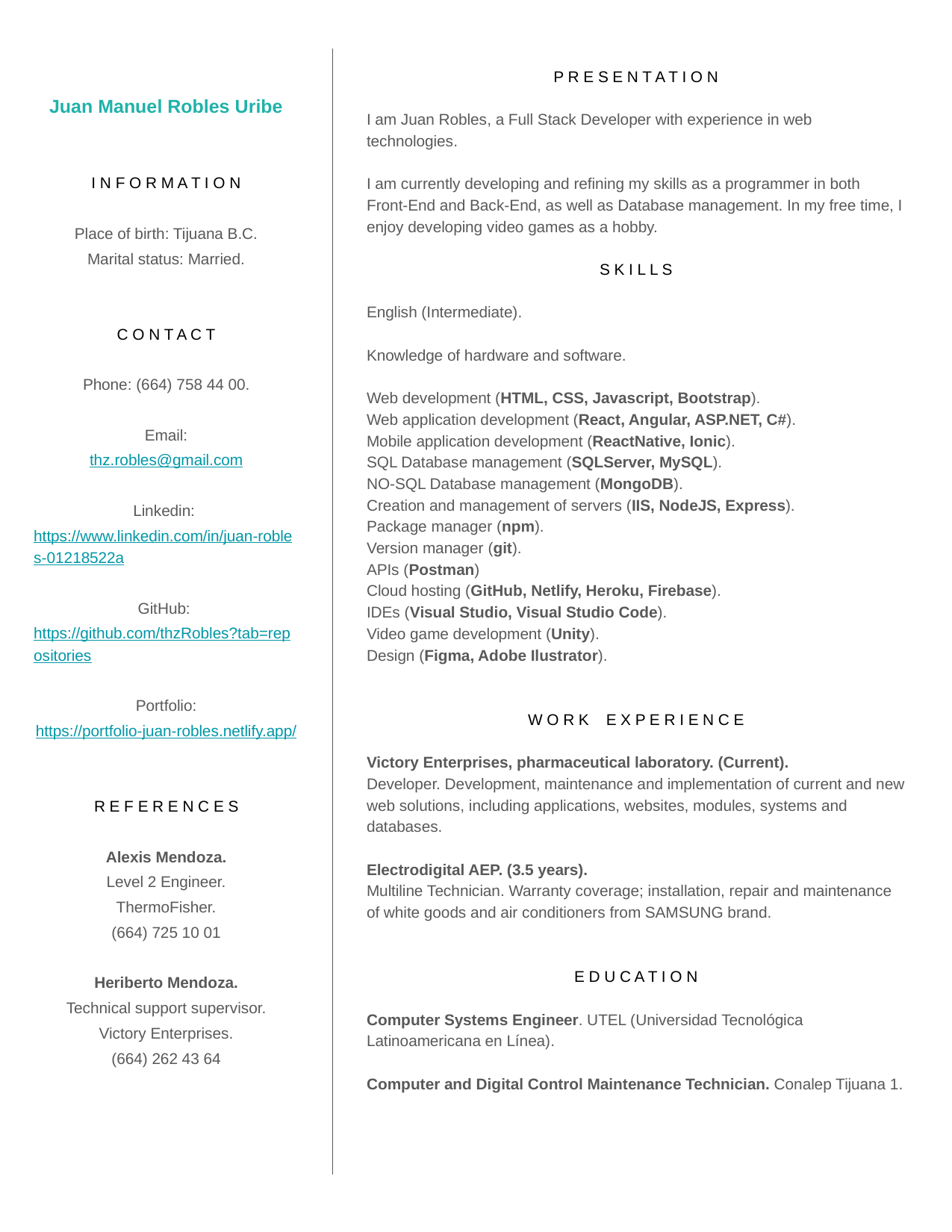

Juan Manuel Robles Uribe

I N F O R M A T I O N

Place of birth: Tijuana B.C.
Marital status: Married.

C O N T A C T

Phone: (664) 758 44 00.

Email:
thz.robles@gmail.com

Linkedin: https://www.linkedin.com/in/juan-robles-01218522a

GitHub: https://github.com/thzRobles?tab=repositories

Portfolio:
https://portfolio-juan-robles.netlify.app/

R E F E R E N C E S

Alexis Mendoza.
Level 2 Engineer.
ThermoFisher.
(664) 725 10 01

Heriberto Mendoza.
Technical support supervisor.
Victory Enterprises.
(664) 262 43 64

P R E S E N T A T I O N

I am Juan Robles, a Full Stack Developer with experience in web technologies.

I am currently developing and refining my skills as a programmer in both Front-End and Back-End, as well as Database management. In my free time, I enjoy developing video games as a hobby.

S K I L L S

English (Intermediate).

Knowledge of hardware and software.

Web development (HTML, CSS, Javascript, Bootstrap).
Web application development (React, Angular, ASP.NET, C#).
Mobile application development (ReactNative, Ionic).
SQL Database management (SQLServer, MySQL).
NO-SQL Database management (MongoDB).
Creation and management of servers (IIS, NodeJS, Express).
Package manager (npm).
Version manager (git).
APIs (Postman)
Cloud hosting (GitHub, Netlify, Heroku, Firebase).
IDEs (Visual Studio, Visual Studio Code).
Video game development (Unity).
Design (Figma, Adobe Ilustrator).

W O R K    E X P E R I E N C E

Victory Enterprises, pharmaceutical laboratory. (Current).
Developer. Development, maintenance and implementation of current and new web solutions, including applications, websites, modules, systems and databases.

Electrodigital AEP. (3.5 years).
Multiline Technician. Warranty coverage; installation, repair and maintenance of white goods and air conditioners from SAMSUNG brand.

E D U C A T I O N

Computer Systems Engineer. UTEL (Universidad Tecnológica Latinoamericana en Línea).

Computer and Digital Control Maintenance Technician. Conalep Tijuana 1.